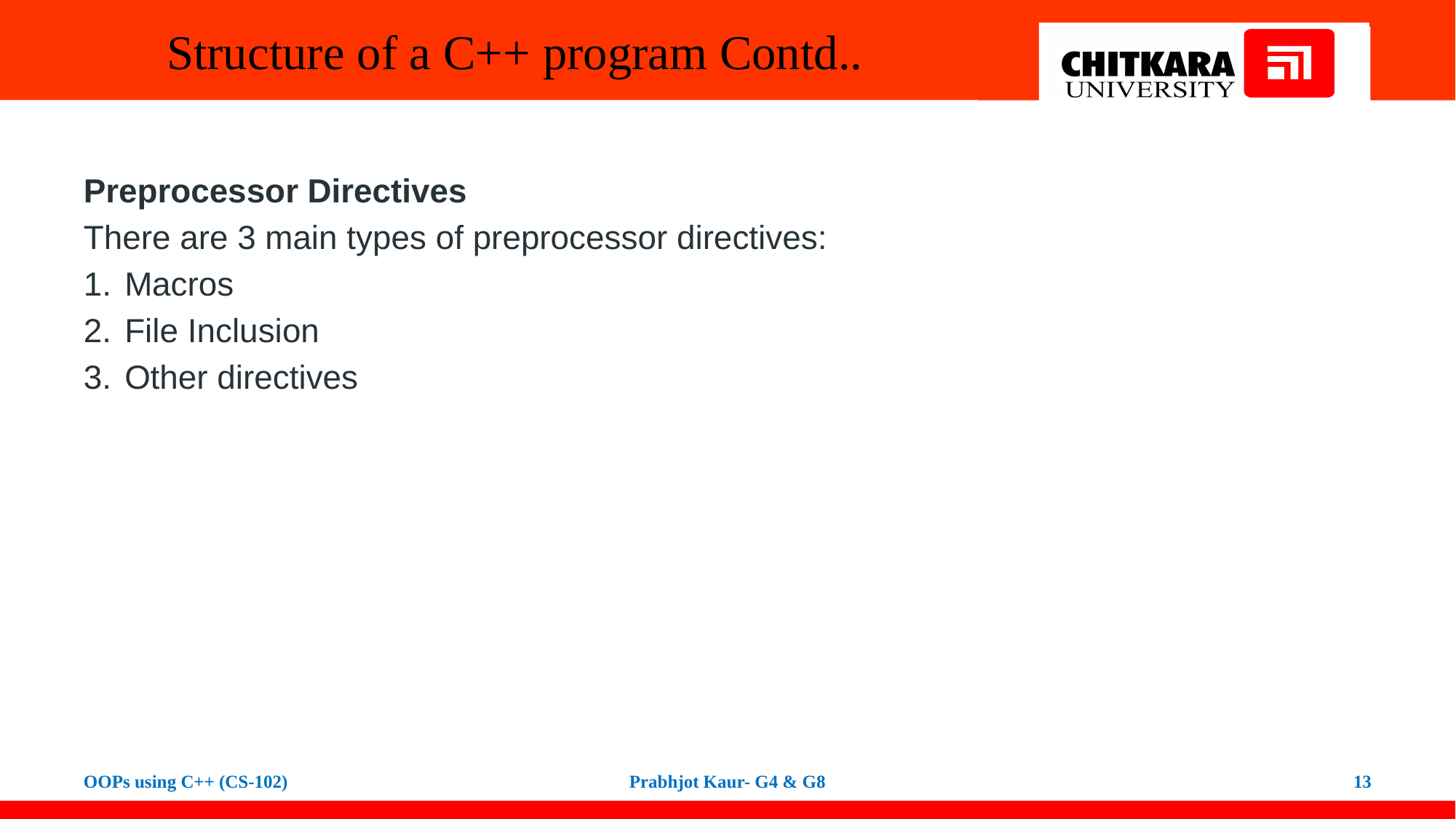

# Structure of a C++ program Contd..
Preprocessor Directives
There are 3 main types of preprocessor directives:
Macros
File Inclusion
Other directives

OOPs using C++ (CS-102)
Prabhjot Kaur- G4 & G8
13